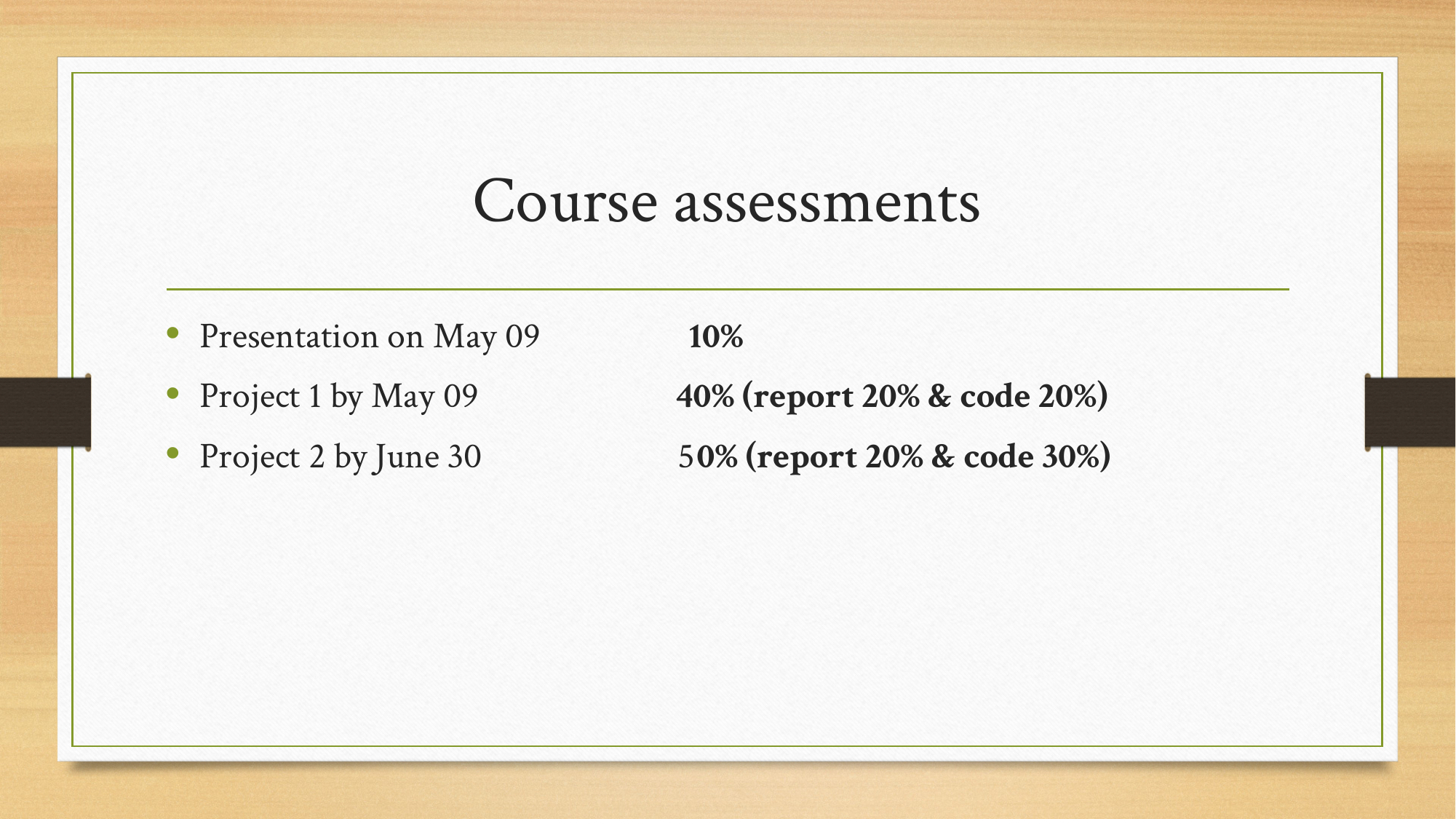

# Course assessments
Presentation on May 09                  10%
Project 1 by May 09                        40% (report 20% & code 20%)
Project 2 by June 30                        50% (report 20% & code 30%)